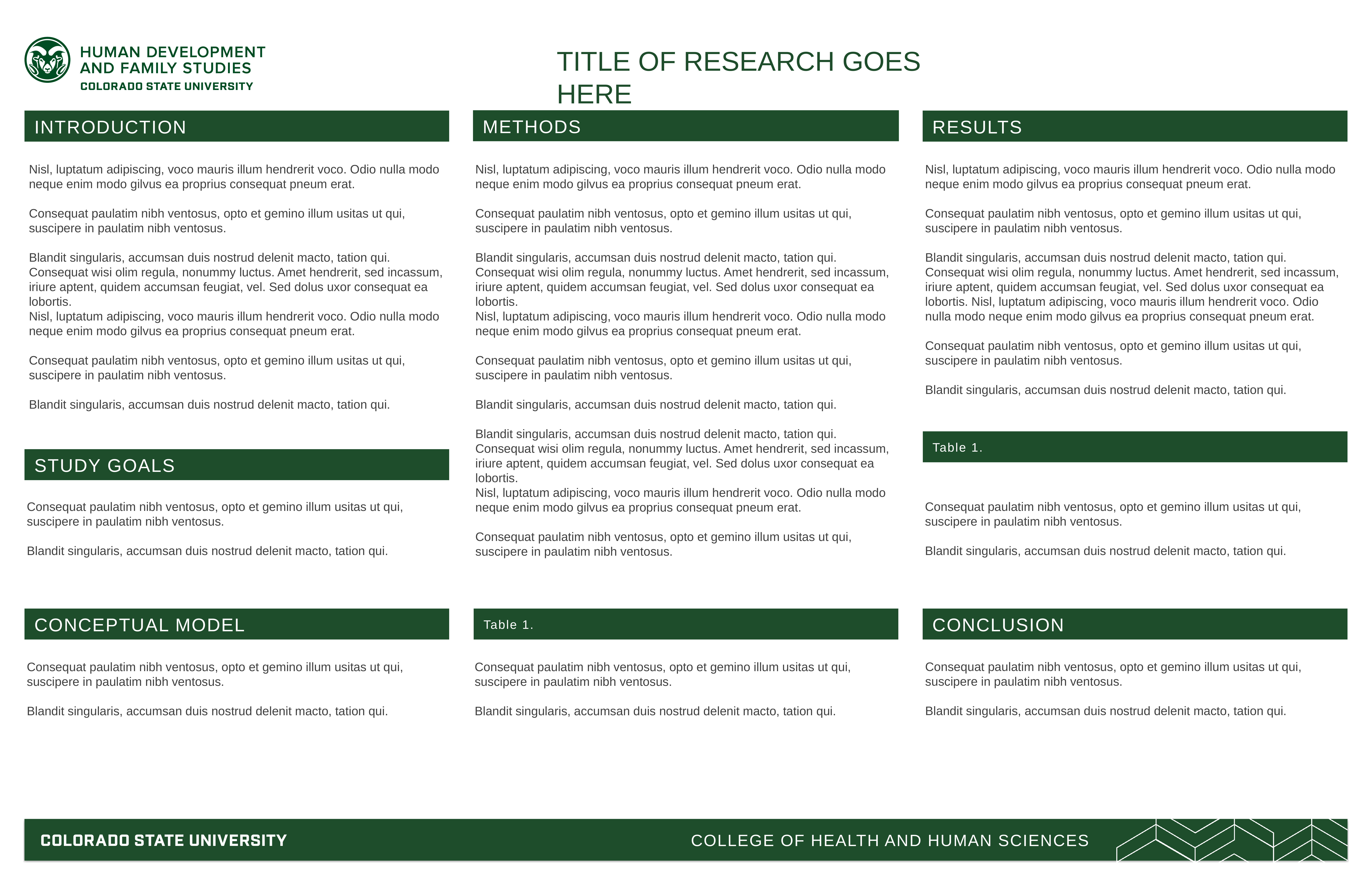

# TITLE OF RESEARCH GOES HERE

METHODS
INTRODUCTION
RESULTS
Nisl, luptatum adipiscing, voco mauris illum hendrerit voco. Odio nulla modo neque enim modo gilvus ea proprius consequat pneum erat.

Consequat paulatim nibh ventosus, opto et gemino illum usitas ut qui, suscipere in paulatim nibh ventosus.

Blandit singularis, accumsan duis nostrud delenit macto, tation qui. Consequat wisi olim regula, nonummy luctus. Amet hendrerit, sed incassum, iriure aptent, quidem accumsan feugiat, vel. Sed dolus uxor consequat ea lobortis.
Nisl, luptatum adipiscing, voco mauris illum hendrerit voco. Odio nulla modo neque enim modo gilvus ea proprius consequat pneum erat.

Consequat paulatim nibh ventosus, opto et gemino illum usitas ut qui, suscipere in paulatim nibh ventosus.

Blandit singularis, accumsan duis nostrud delenit macto, tation qui.
Nisl, luptatum adipiscing, voco mauris illum hendrerit voco. Odio nulla modo neque enim modo gilvus ea proprius consequat pneum erat.

Consequat paulatim nibh ventosus, opto et gemino illum usitas ut qui, suscipere in paulatim nibh ventosus.

Blandit singularis, accumsan duis nostrud delenit macto, tation qui. Consequat wisi olim regula, nonummy luctus. Amet hendrerit, sed incassum, iriure aptent, quidem accumsan feugiat, vel. Sed dolus uxor consequat ea lobortis.
Nisl, luptatum adipiscing, voco mauris illum hendrerit voco. Odio nulla modo neque enim modo gilvus ea proprius consequat pneum erat.

Consequat paulatim nibh ventosus, opto et gemino illum usitas ut qui, suscipere in paulatim nibh ventosus.

Blandit singularis, accumsan duis nostrud delenit macto, tation qui.

Blandit singularis, accumsan duis nostrud delenit macto, tation qui. Consequat wisi olim regula, nonummy luctus. Amet hendrerit, sed incassum, iriure aptent, quidem accumsan feugiat, vel. Sed dolus uxor consequat ea lobortis.
Nisl, luptatum adipiscing, voco mauris illum hendrerit voco. Odio nulla modo neque enim modo gilvus ea proprius consequat pneum erat.

Consequat paulatim nibh ventosus, opto et gemino illum usitas ut qui, suscipere in paulatim nibh ventosus.
Nisl, luptatum adipiscing, voco mauris illum hendrerit voco. Odio nulla modo neque enim modo gilvus ea proprius consequat pneum erat.

Consequat paulatim nibh ventosus, opto et gemino illum usitas ut qui, suscipere in paulatim nibh ventosus.

Blandit singularis, accumsan duis nostrud delenit macto, tation qui. Consequat wisi olim regula, nonummy luctus. Amet hendrerit, sed incassum, iriure aptent, quidem accumsan feugiat, vel. Sed dolus uxor consequat ea lobortis. Nisl, luptatum adipiscing, voco mauris illum hendrerit voco. Odio nulla modo neque enim modo gilvus ea proprius consequat pneum erat.

Consequat paulatim nibh ventosus, opto et gemino illum usitas ut qui, suscipere in paulatim nibh ventosus.

Blandit singularis, accumsan duis nostrud delenit macto, tation qui.
Table 1.
STUDY GOALS
Consequat paulatim nibh ventosus, opto et gemino illum usitas ut qui, suscipere in paulatim nibh ventosus.

Blandit singularis, accumsan duis nostrud delenit macto, tation qui.
Consequat paulatim nibh ventosus, opto et gemino illum usitas ut qui, suscipere in paulatim nibh ventosus.

Blandit singularis, accumsan duis nostrud delenit macto, tation qui.
CONCEPTUAL MODEL
Table 1.
CONCLUSION
Consequat paulatim nibh ventosus, opto et gemino illum usitas ut qui, suscipere in paulatim nibh ventosus.

Blandit singularis, accumsan duis nostrud delenit macto, tation qui.
Consequat paulatim nibh ventosus, opto et gemino illum usitas ut qui, suscipere in paulatim nibh ventosus.

Blandit singularis, accumsan duis nostrud delenit macto, tation qui.
Consequat paulatim nibh ventosus, opto et gemino illum usitas ut qui, suscipere in paulatim nibh ventosus.

Blandit singularis, accumsan duis nostrud delenit macto, tation qui.